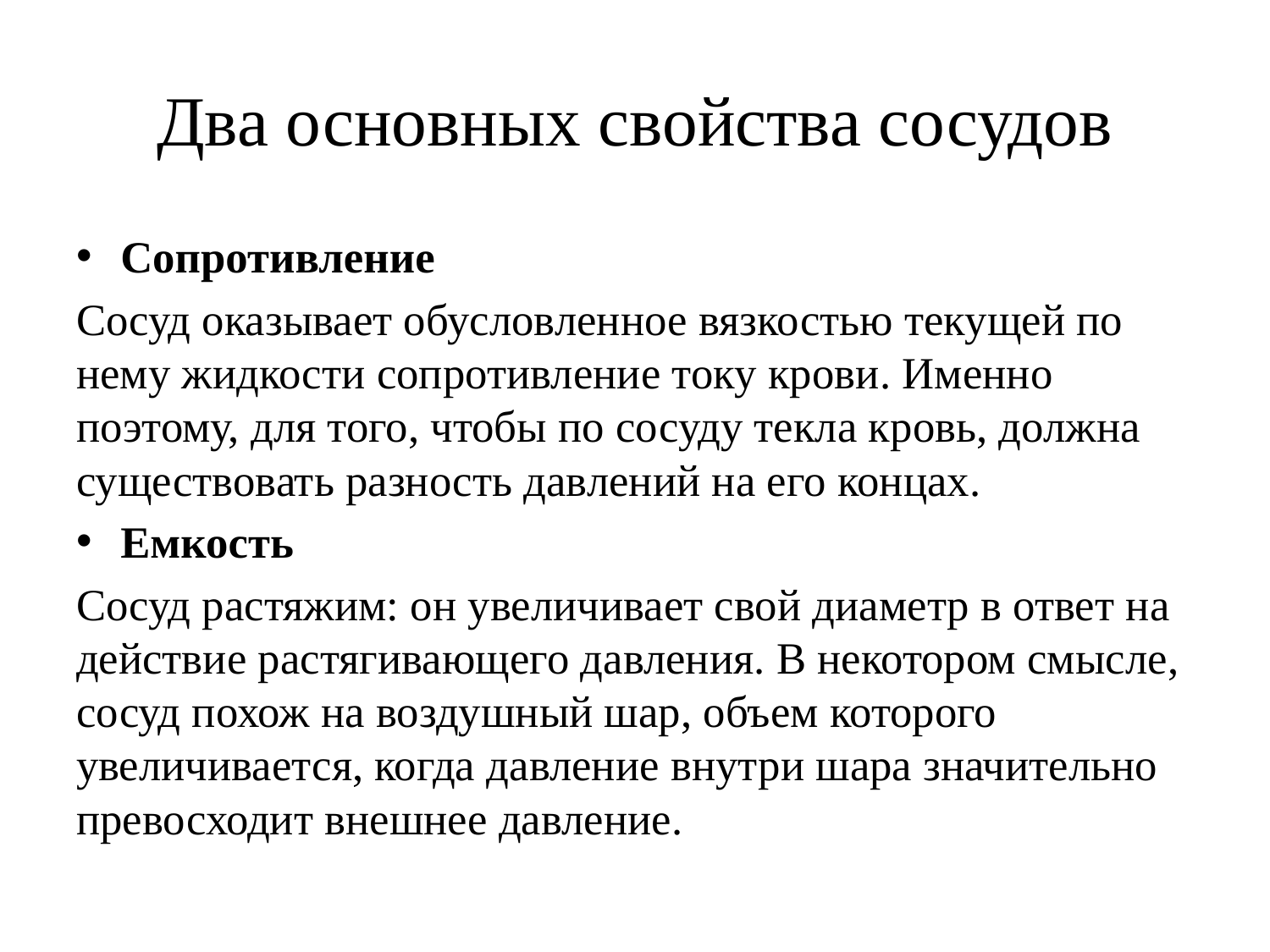

# Два основных свойства сосудов
Сопротивление
Сосуд оказывает обусловленное вязкостью текущей по нему жидкости сопротивление току крови. Именно поэтому, для того, чтобы по сосуду текла кровь, должна существовать разность давлений на его концах.
Емкость
Сосуд растяжим: он увеличивает свой диаметр в ответ на действие растягивающего давления. В некотором смысле, сосуд похож на воздушный шар, объем которого увеличивается, когда давление внутри шара значительно превосходит внешнее давление.